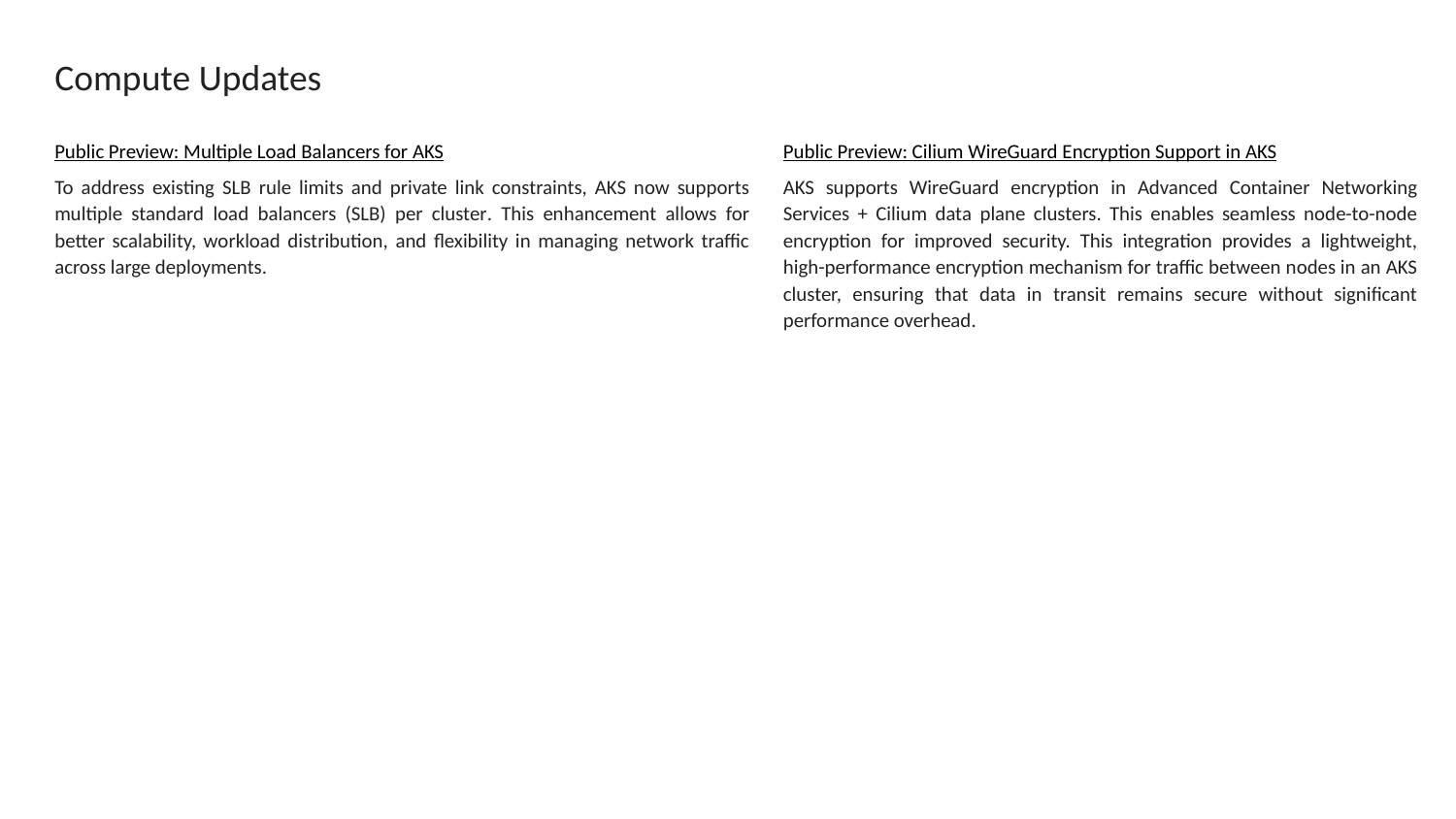

# Compute Updates
Public Preview: Multiple Load Balancers for AKS
To address existing SLB rule limits and private link constraints, AKS now supports multiple standard load balancers (SLB) per cluster. This enhancement allows for better scalability, workload distribution, and flexibility in managing network traffic across large deployments.
Public Preview: Cilium WireGuard Encryption Support in AKS
AKS supports WireGuard encryption in Advanced Container Networking Services + Cilium data plane clusters. This enables seamless node-to-node encryption for improved security. This integration provides a lightweight, high-performance encryption mechanism for traffic between nodes in an AKS cluster, ensuring that data in transit remains secure without significant performance overhead.